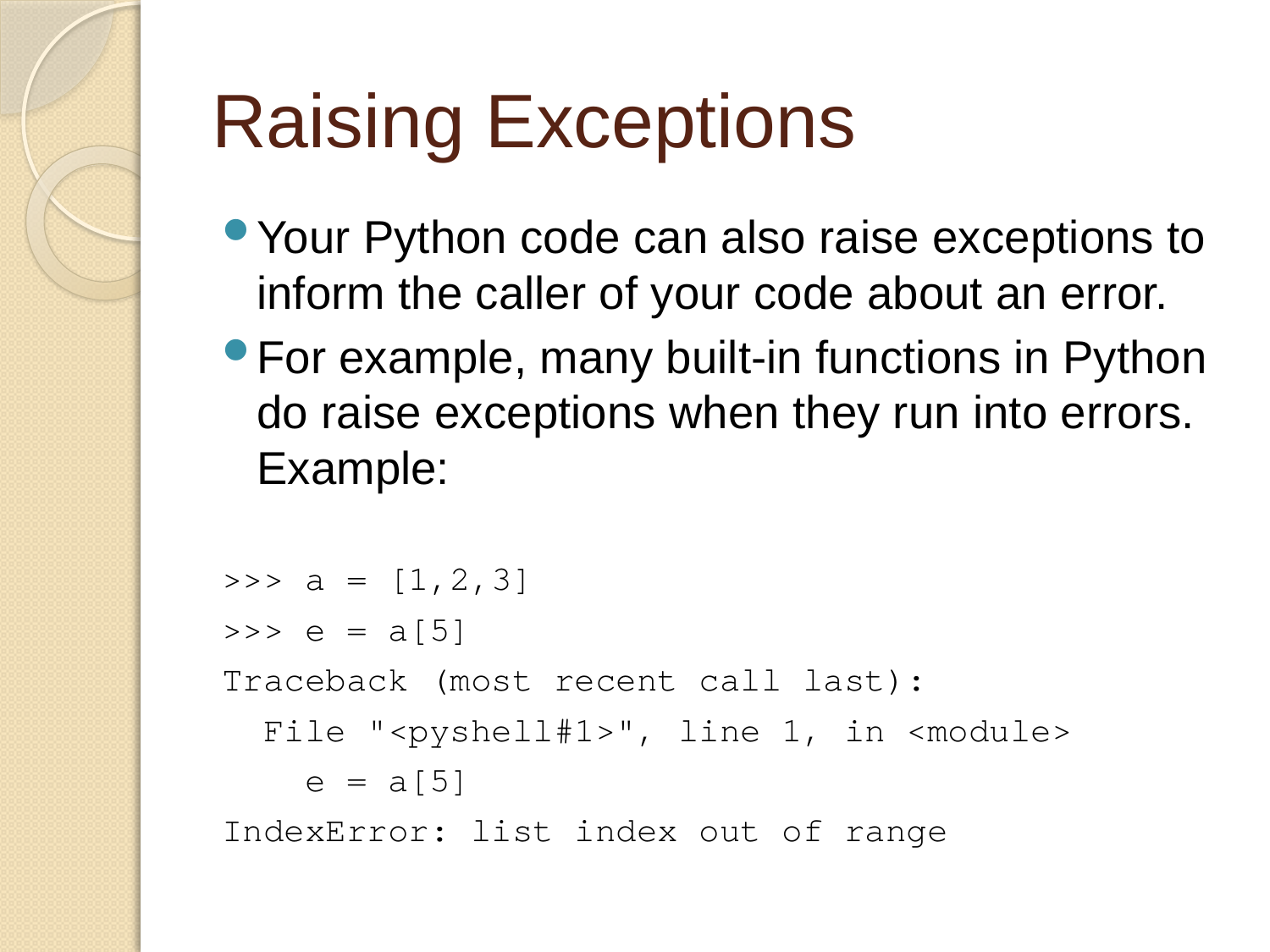

# Raising Exceptions
Your Python code can also raise exceptions to inform the caller of your code about an error.
For example, many built-in functions in Python do raise exceptions when they run into errors. Example:

>>> a = [1,2,3]
>>> e = a[5]
Traceback (most recent call last):
  File "<pyshell#1>", line 1, in <module>
    e = a[5]
IndexError: list index out of range